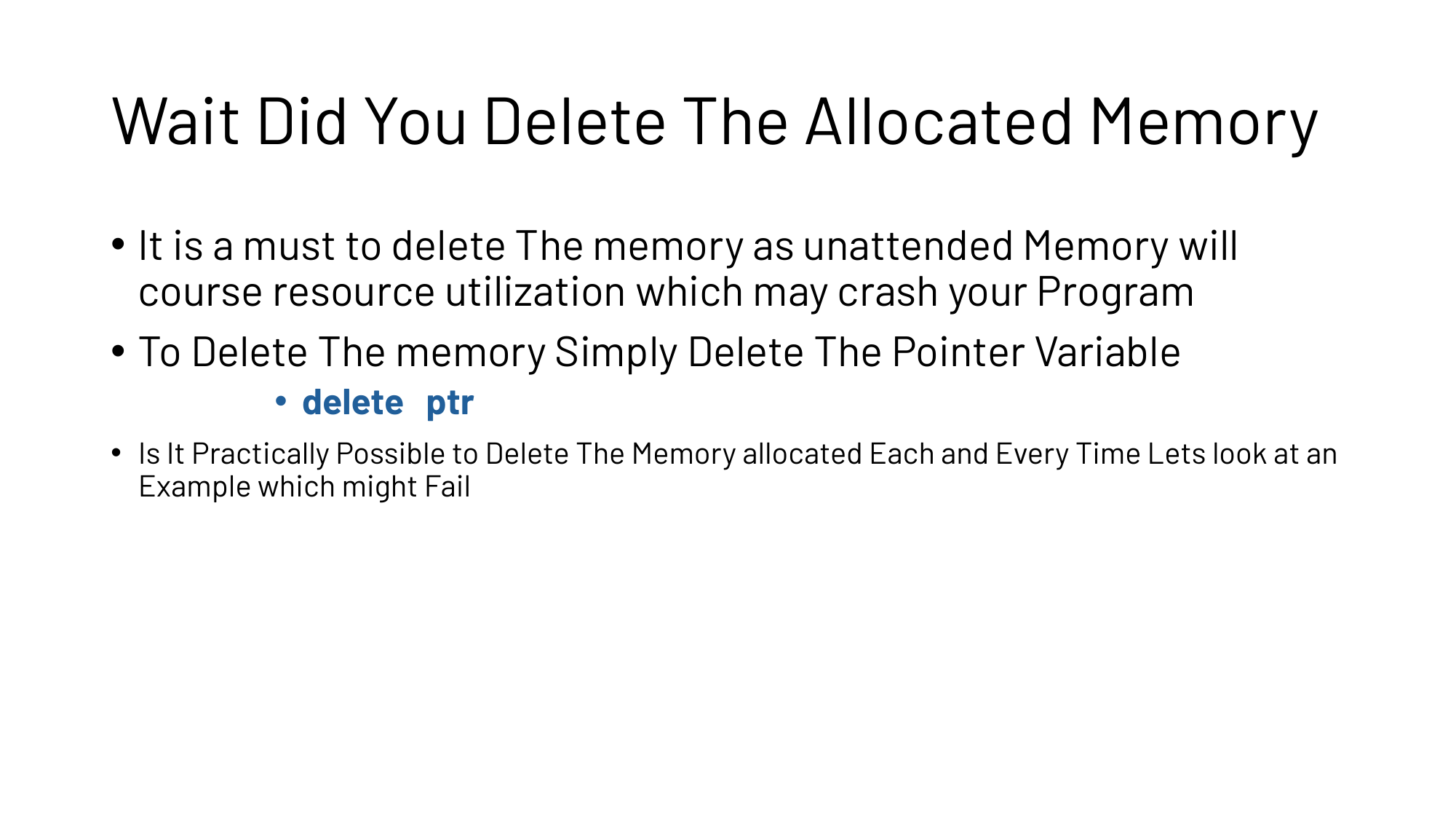

# Wait Did You Delete The Allocated Memory
It is a must to delete The memory as unattended Memory will course resource utilization which may crash your Program
To Delete The memory Simply Delete The Pointer Variable
delete   ptr
Is It Practically Possible to Delete The Memory allocated Each and Every Time Lets look at an Example which might Fail